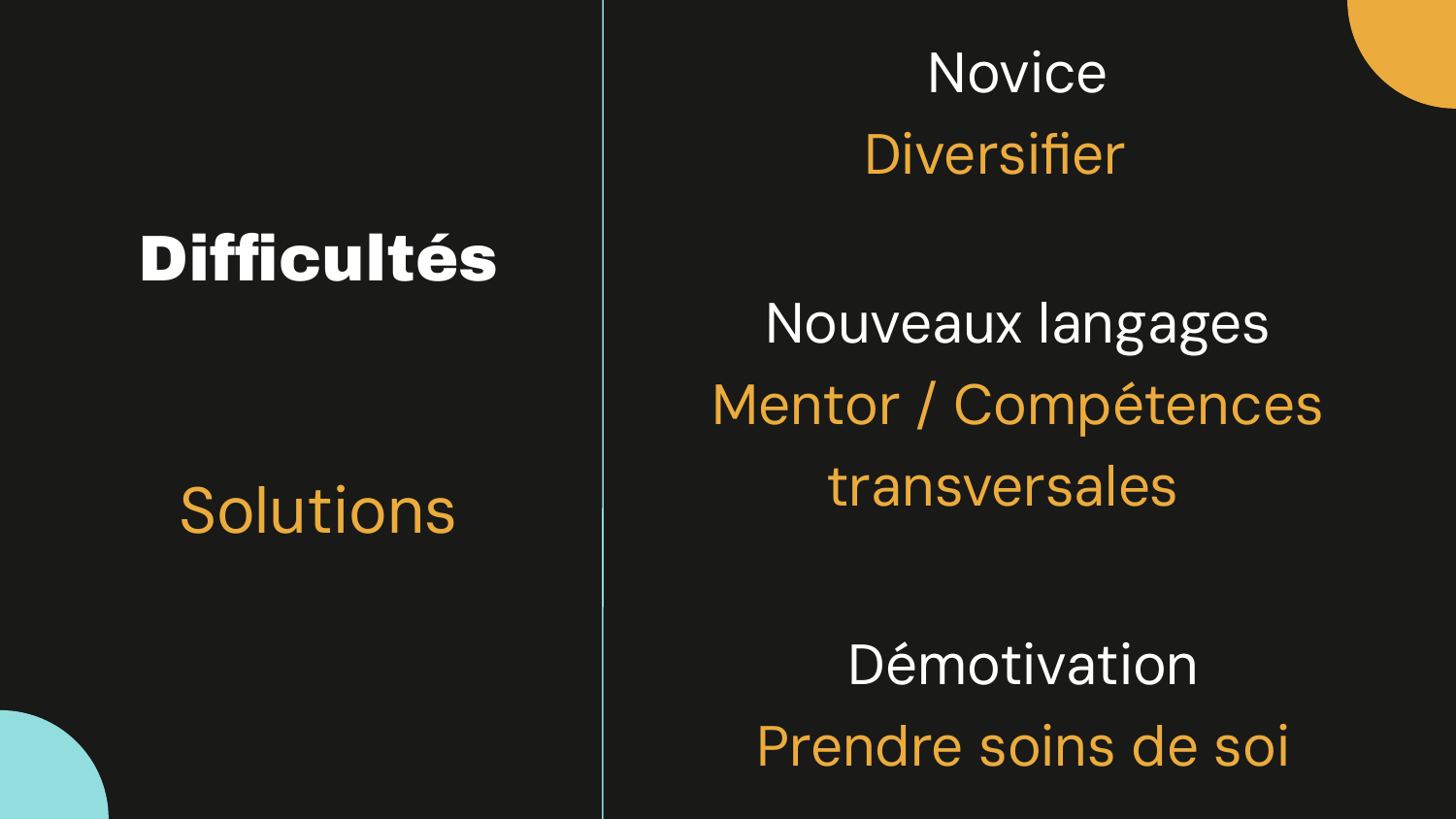

Novice
Diversifier

Difficultés
Solutions
Nouveaux langages
Mentor / Compétences transversales

Démotivation
Prendre soins de soi